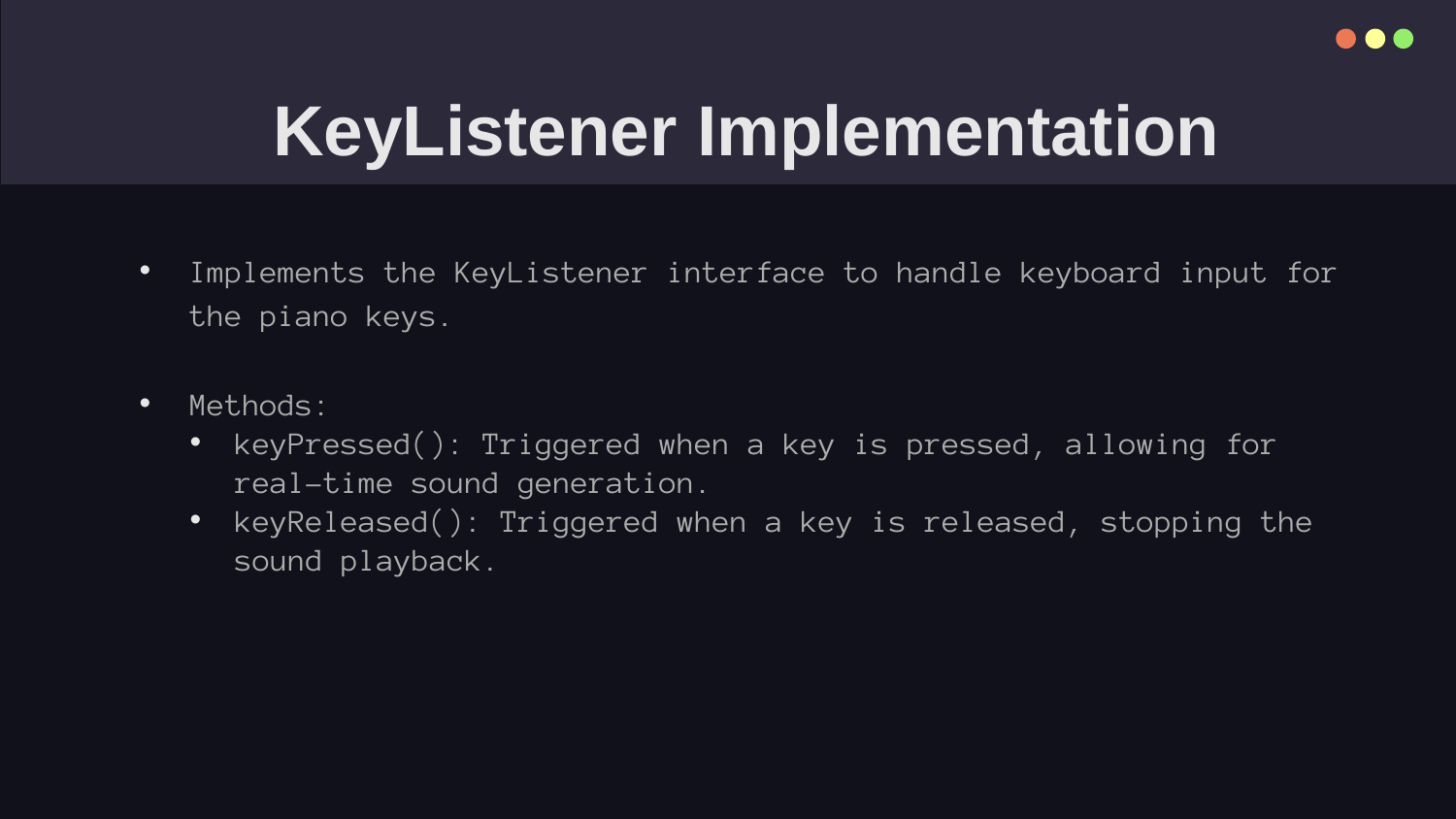

# KeyListener Implementation
Implements the KeyListener interface to handle keyboard input for the piano keys.

Methods:
keyPressed(): Triggered when a key is pressed, allowing for real-time sound generation.
keyReleased(): Triggered when a key is released, stopping the sound playback.